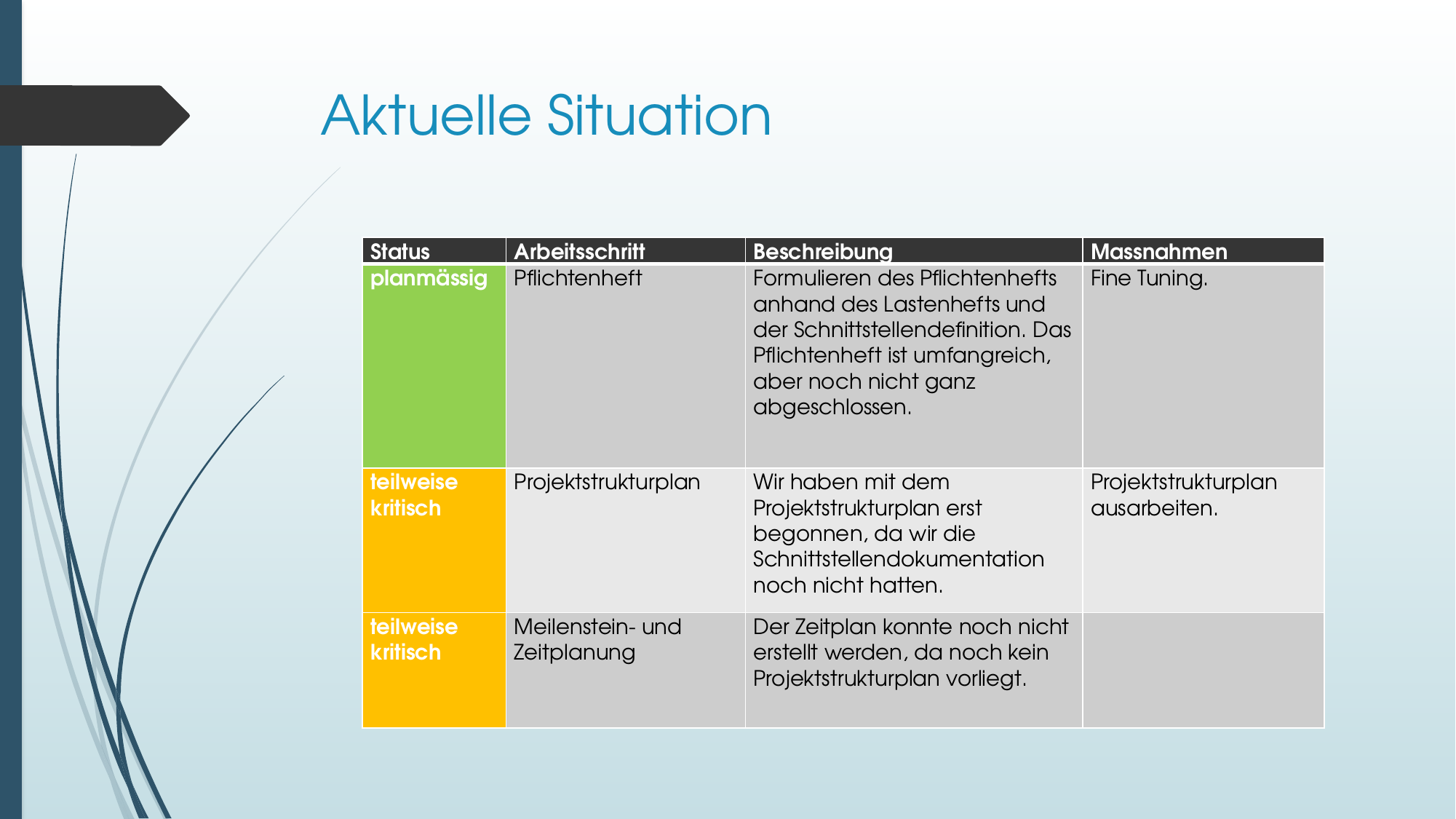

# Aktuelle Situation
| Status | Arbeitsschritt | Beschreibung | Massnahmen |
| --- | --- | --- | --- |
| planmässig | Pflichtenheft | Formulieren des Pflichtenhefts anhand des Lastenhefts und der Schnittstellendefinition. Das Pflichtenheft ist umfangreich, aber noch nicht ganz abgeschlossen. | Fine Tuning. |
| teilweise kritisch | Projektstrukturplan | Wir haben mit dem Projektstrukturplan erst begonnen, da wir die Schnittstellendokumentation noch nicht hatten. | Projektstrukturplan ausarbeiten. |
| teilweise kritisch | Meilenstein- und Zeitplanung | Der Zeitplan konnte noch nicht erstellt werden, da noch kein Projektstrukturplan vorliegt. |  |